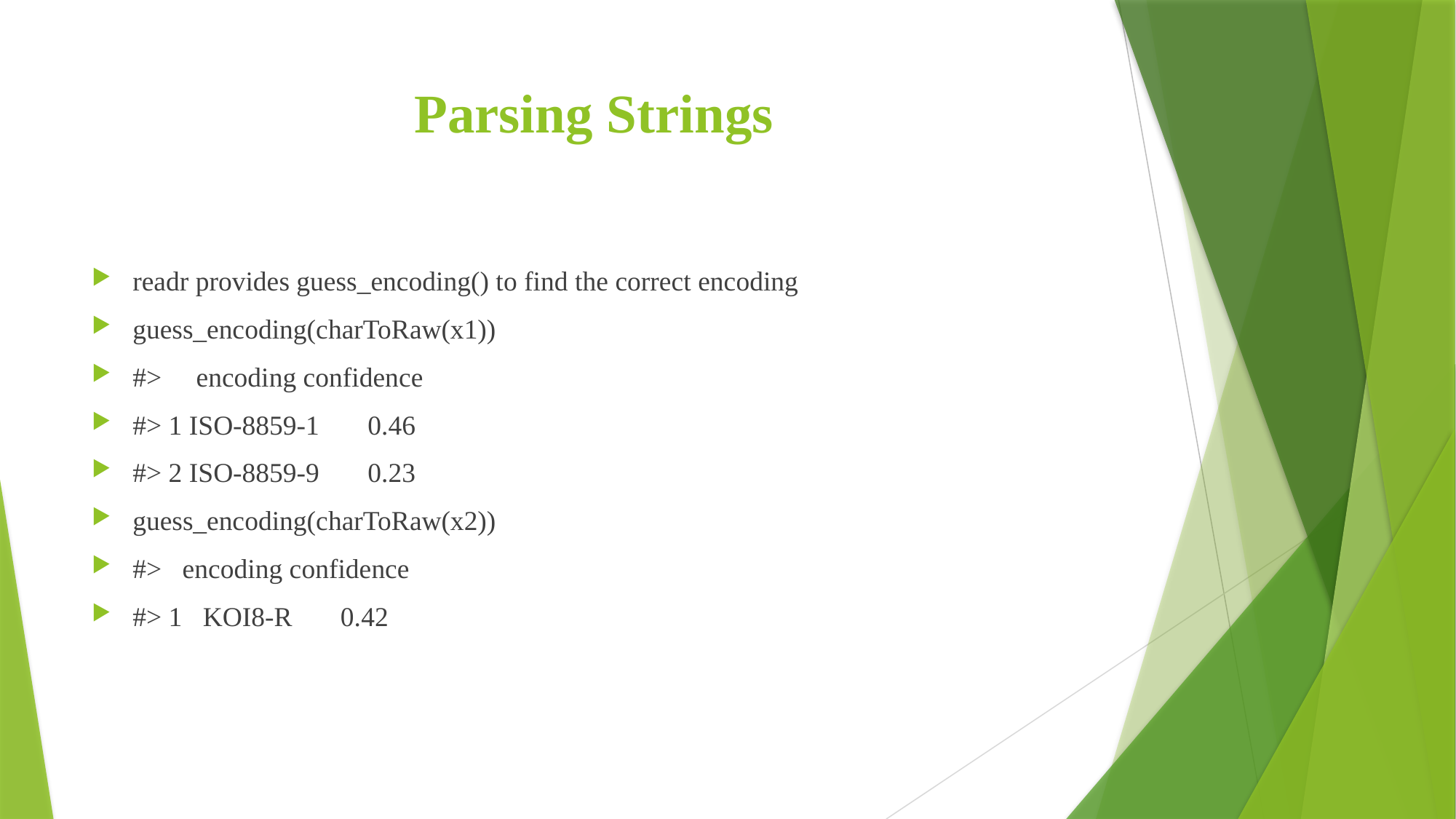

# Parsing Strings
readr provides guess_encoding() to find the correct encoding
guess_encoding(charToRaw(x1))
#>     encoding confidence
#> 1 ISO-8859-1       0.46
#> 2 ISO-8859-9       0.23
guess_encoding(charToRaw(x2))
#>   encoding confidence
#> 1   KOI8-R       0.42